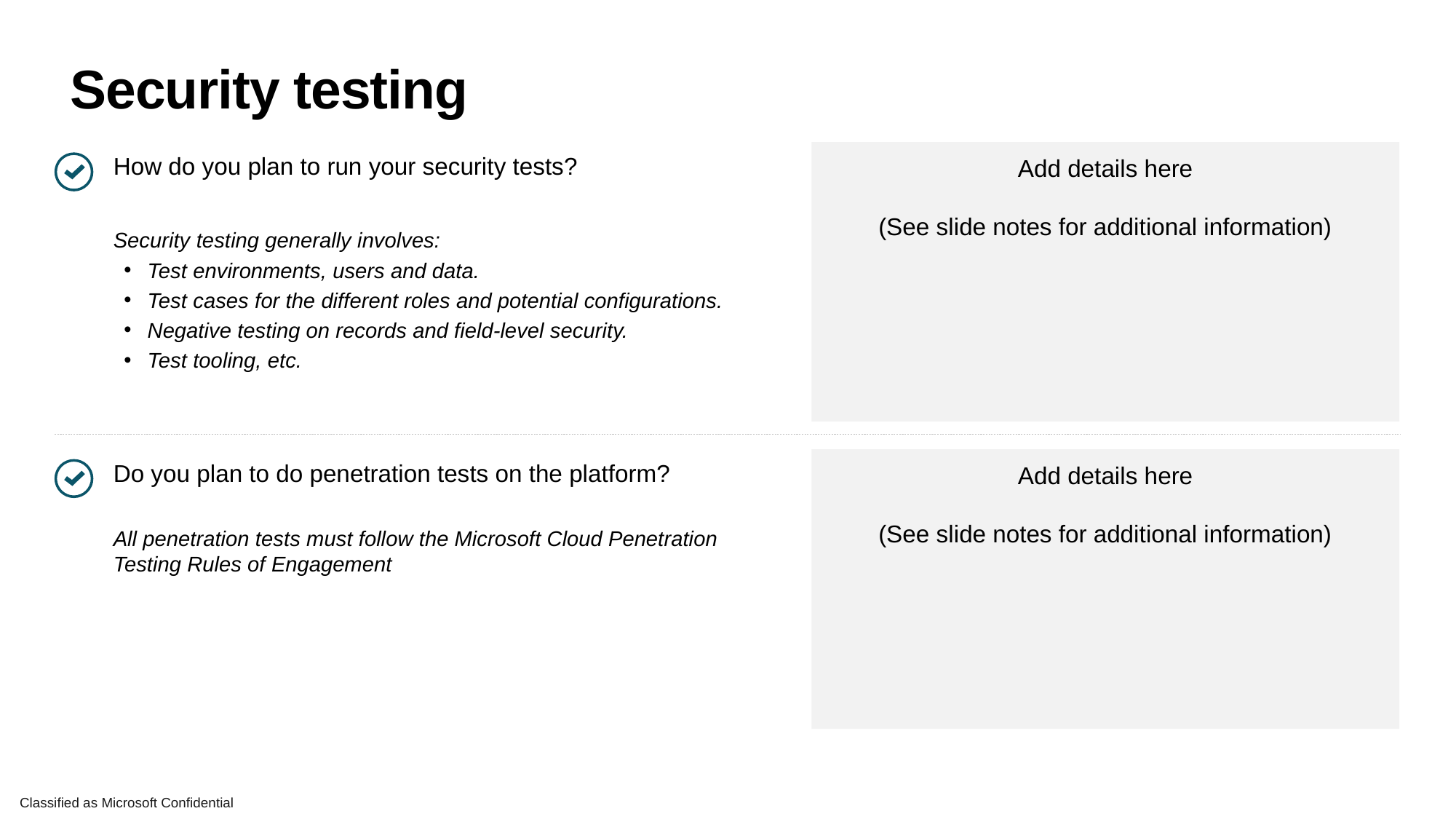

# Security testing
How do you plan to run your security tests?

Security testing generally involves:
Test environments, users and data.
Test cases for the different roles and potential configurations.
Negative testing on records and field-level security.
Test tooling, etc.

Add details here
(See slide notes for additional information)

Do you plan to do penetration tests on the platform?

All penetration tests must follow the Microsoft Cloud Penetration
Testing Rules of Engagement
Add details here
(See slide notes for additional information)